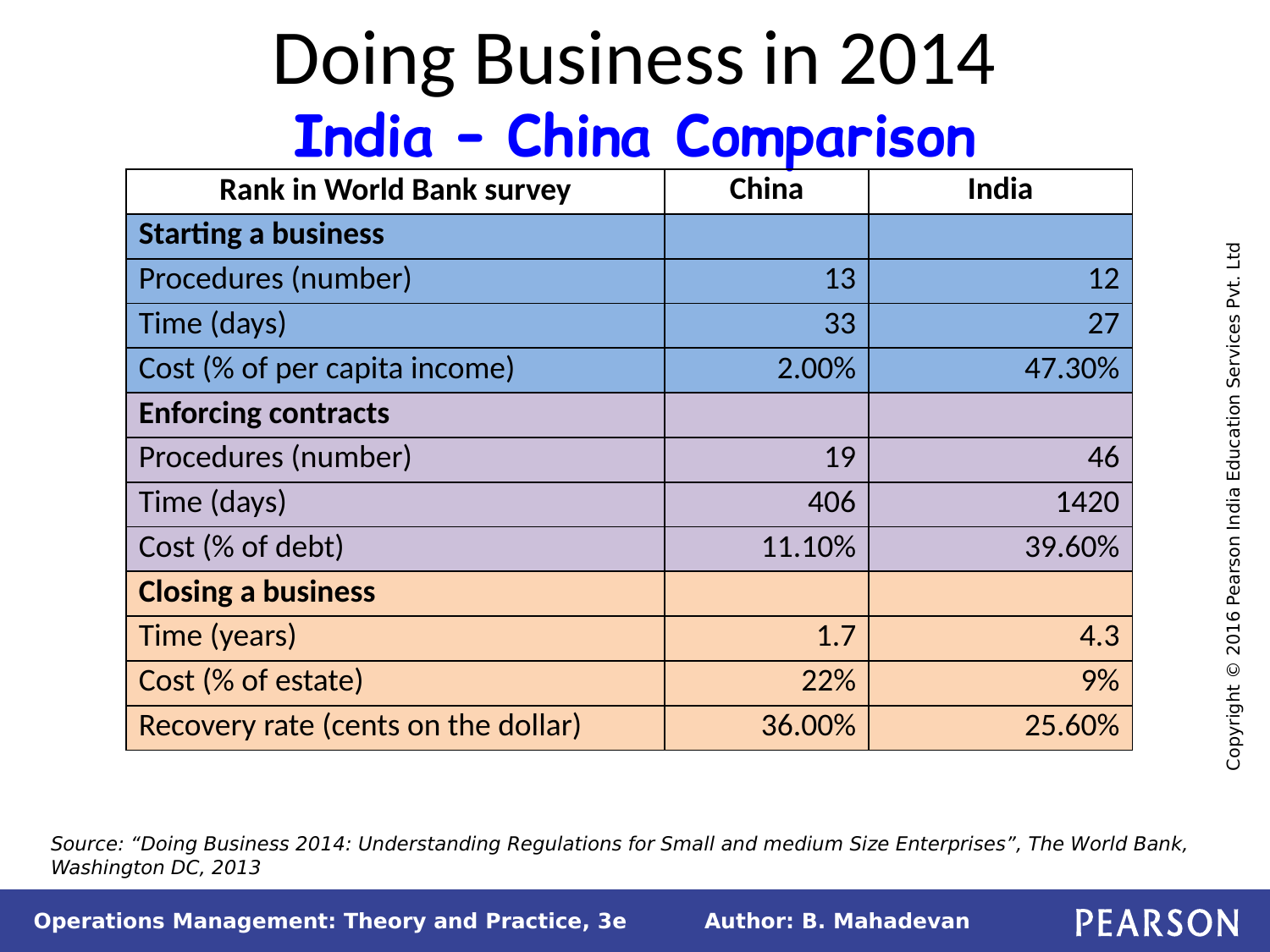

# Doing Business in 2014 India – China Comparison
| Rank in World Bank survey | China | India |
| --- | --- | --- |
| Starting a business |  |  |
| Procedures (number) | 13 | 12 |
| Time (days) | 33 | 27 |
| Cost (% of per capita income) | 2.00% | 47.30% |
| Enforcing contracts |  |  |
| Procedures (number) | 19 | 46 |
| Time (days) | 406 | 1420 |
| Cost (% of debt) | 11.10% | 39.60% |
| Closing a business |  |  |
| Time (years) | 1.7 | 4.3 |
| Cost (% of estate) | 22% | 9% |
| Recovery rate (cents on the dollar) | 36.00% | 25.60% |
Source: “Doing Business 2014: Understanding Regulations for Small and medium Size Enterprises”, The World Bank, Washington DC, 2013